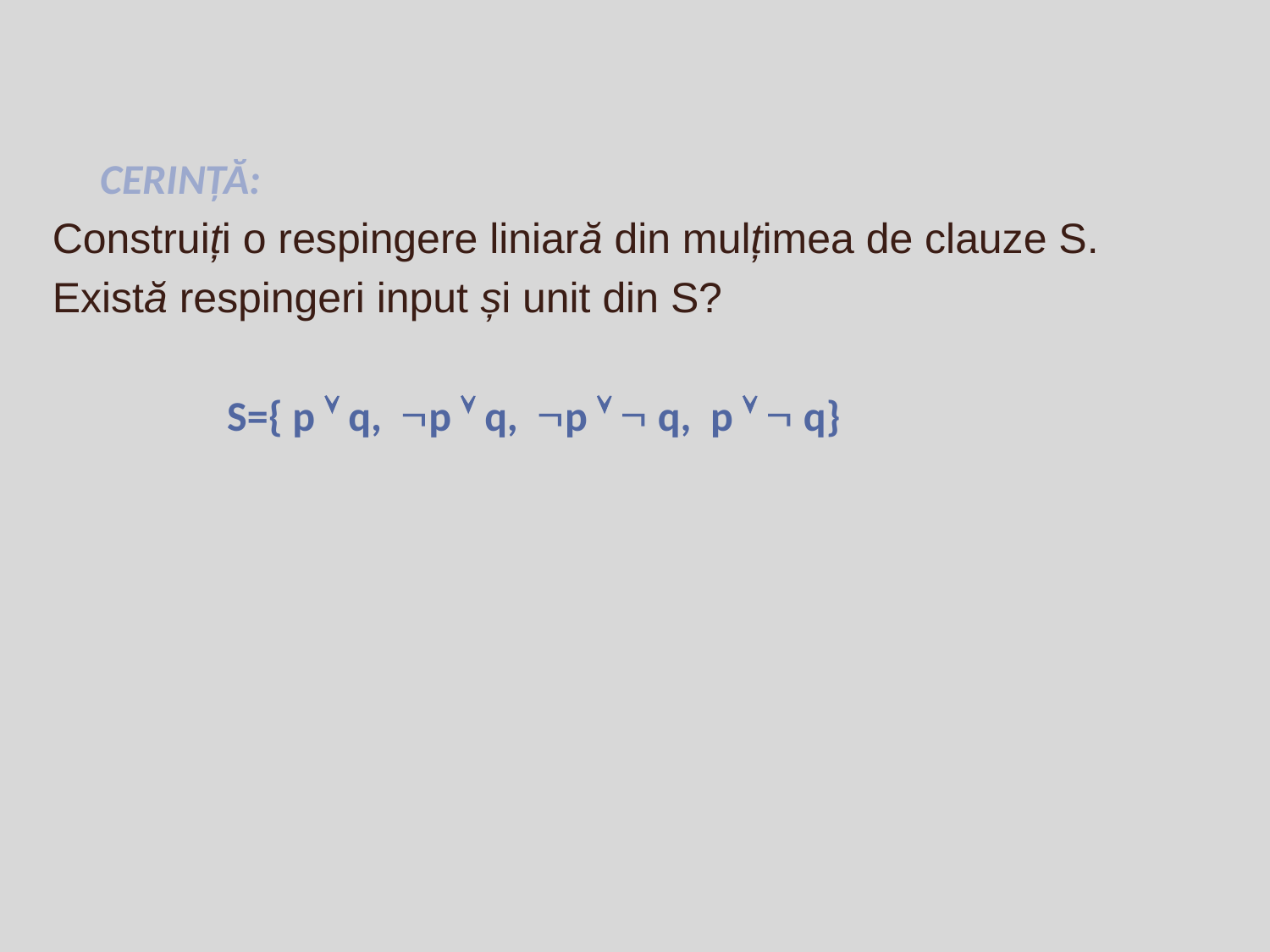

CERINȚĂ:
Construiți o respingere liniară din mulțimea de clauze S.
Există respingeri input și unit din S?

		S={ p ∨ q,  ¬p ∨ q,  ¬p ∨ ¬ q,  p ∨ ¬ q}